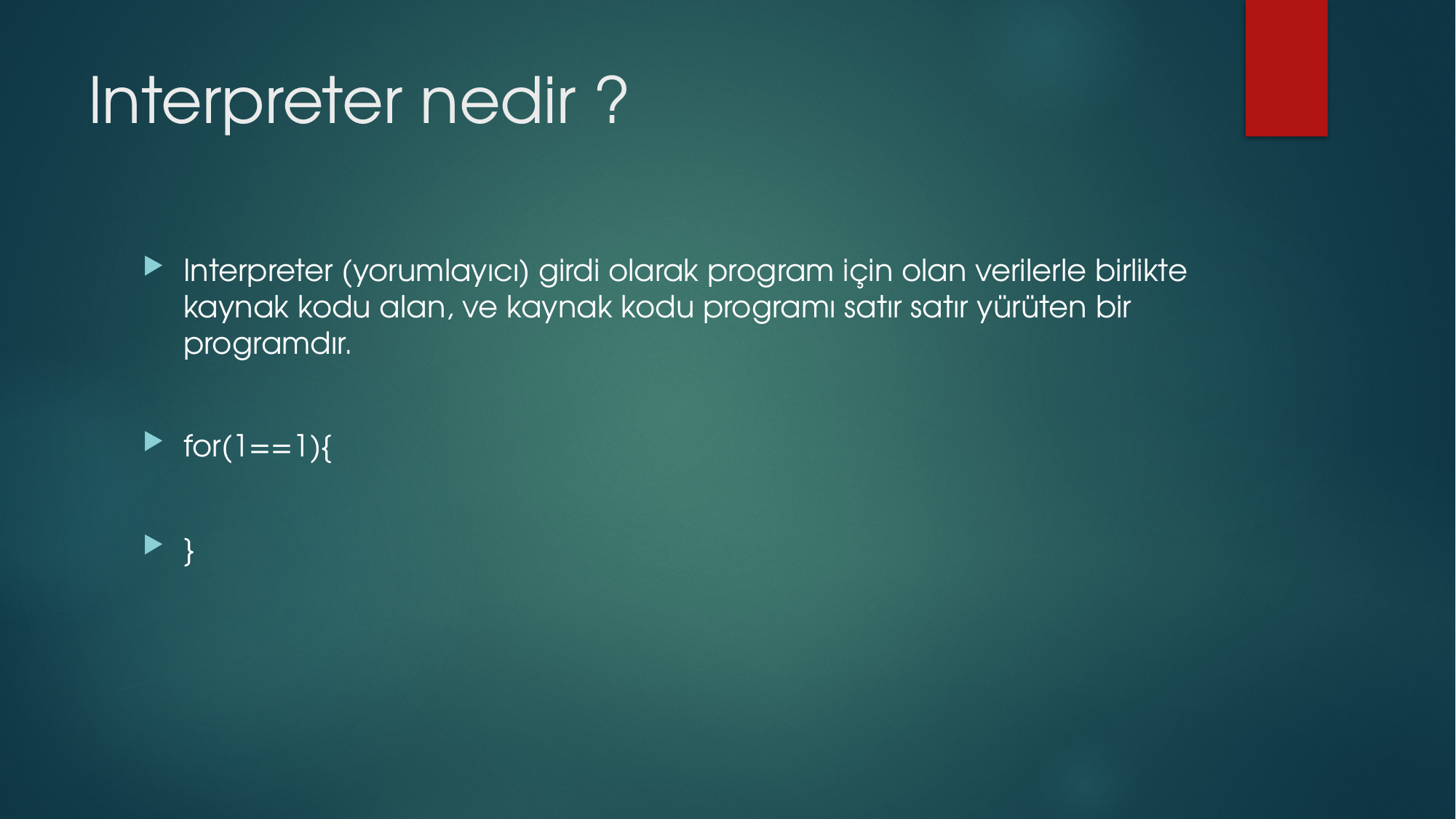

# Interpreter nedir ?
Interpreter (yorumlayıcı) girdi olarak program için olan verilerle birlikte kaynak kodu alan, ve kaynak kodu programı satır satır yürüten bir programdır.

for(1==1){

}